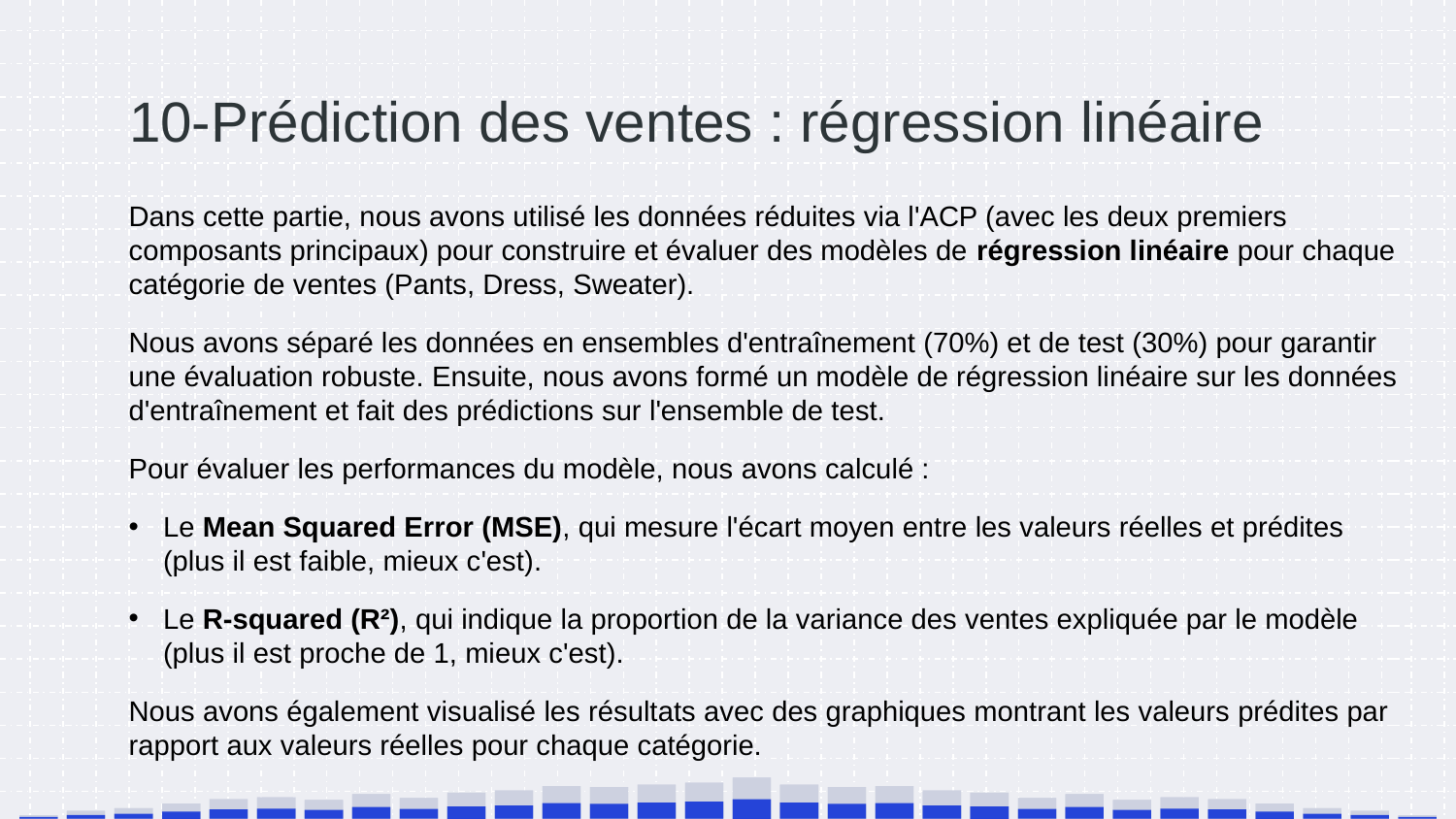

# 10-Prédiction des ventes : régression linéaire
Dans cette partie, nous avons utilisé les données réduites via l'ACP (avec les deux premiers composants principaux) pour construire et évaluer des modèles de régression linéaire pour chaque catégorie de ventes (Pants, Dress, Sweater).
Nous avons séparé les données en ensembles d'entraînement (70%) et de test (30%) pour garantir une évaluation robuste. Ensuite, nous avons formé un modèle de régression linéaire sur les données d'entraînement et fait des prédictions sur l'ensemble de test.
Pour évaluer les performances du modèle, nous avons calculé :
Le Mean Squared Error (MSE), qui mesure l'écart moyen entre les valeurs réelles et prédites (plus il est faible, mieux c'est).
Le R-squared (R²), qui indique la proportion de la variance des ventes expliquée par le modèle (plus il est proche de 1, mieux c'est).
Nous avons également visualisé les résultats avec des graphiques montrant les valeurs prédites par rapport aux valeurs réelles pour chaque catégorie.